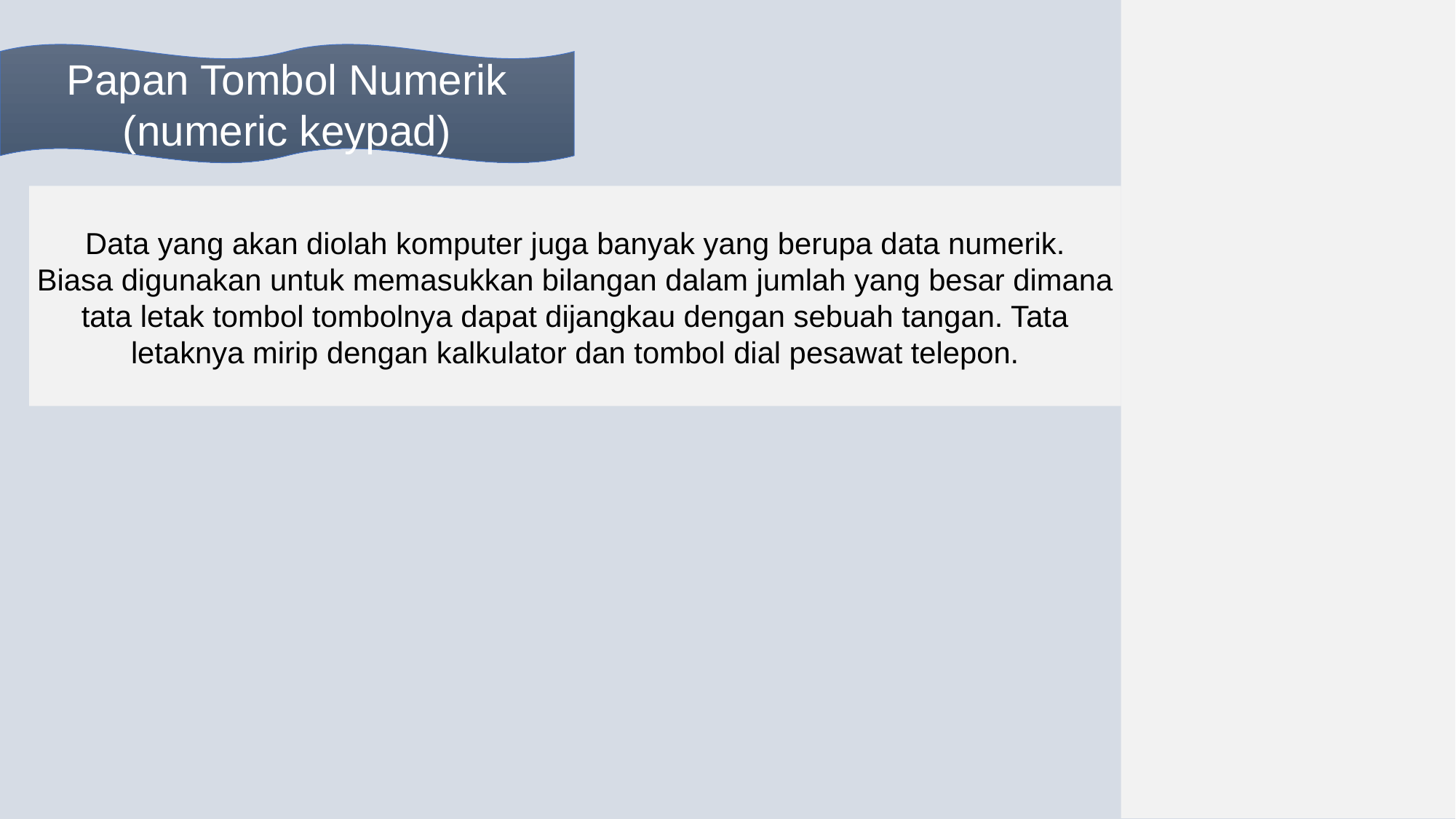

Papan Tombol Numerik (numeric keypad)

Data yang akan diolah komputer juga banyak yang berupa data numerik.
Biasa digunakan untuk memasukkan bilangan dalam jumlah yang besar dimana tata letak tombol tombolnya dapat dijangkau dengan sebuah tangan. Tata letaknya mirip dengan kalkulator dan tombol dial pesawat telepon.